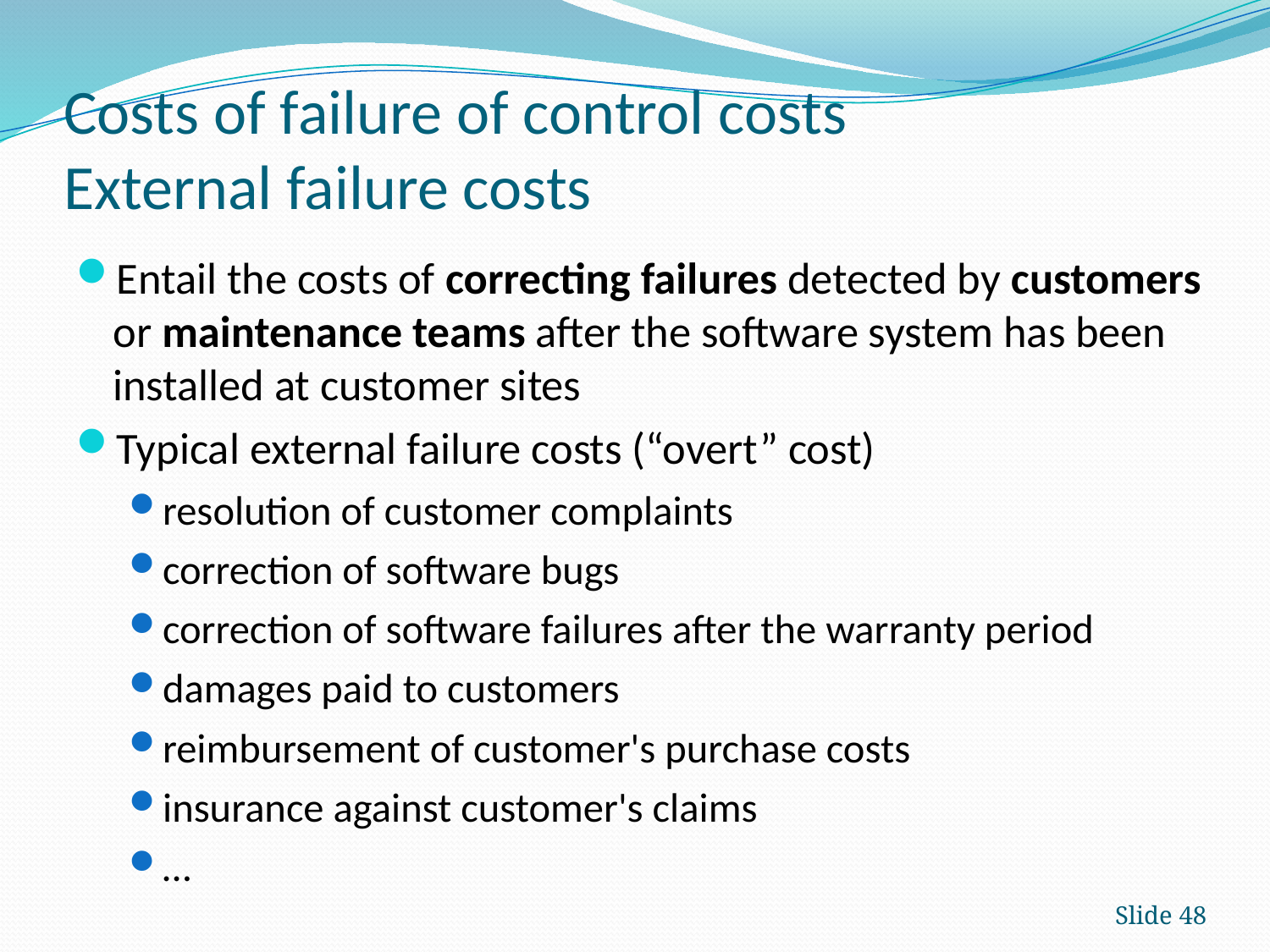

# Costs of failure of control costs External failure costs
Entail the costs of correcting failures detected by customers or maintenance teams after the software system has been installed at customer sites
Typical external failure costs (“overt” cost)
resolution of customer complaints
correction of software bugs
correction of software failures after the warranty period
damages paid to customers
reimbursement of customer's purchase costs
insurance against customer's claims
…
Slide 48